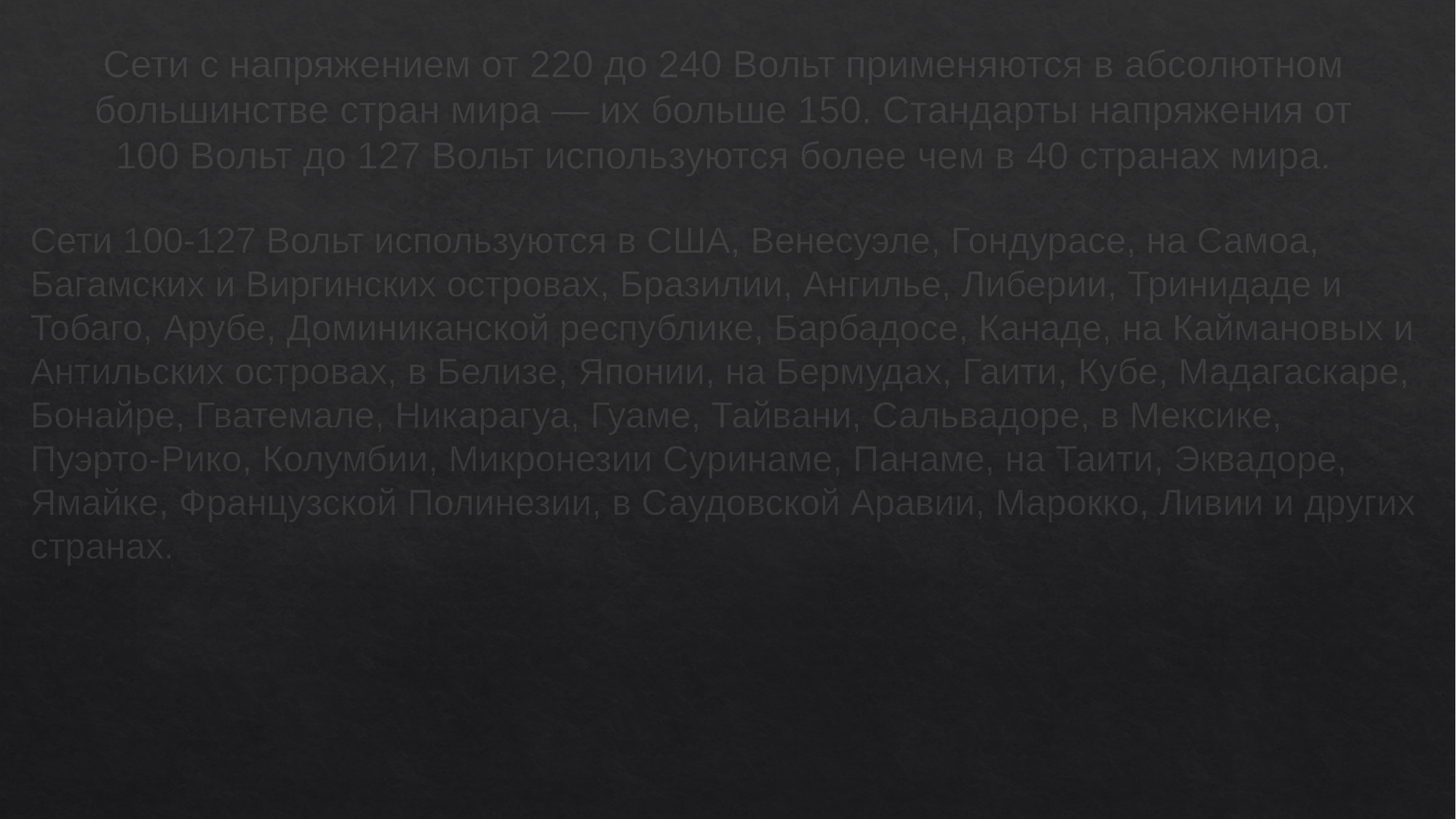

# Сети с напряжением от 220 до 240 Вольт применяются в абсолютном большинстве стран мира — их больше 150. Стандарты напряжения от 100 Вольт до 127 Вольт используются более чем в 40 странах мира.
Сети 100-127 Вольт используются в США, Венесуэле, Гондурасе, на Самоа, Багамских и Виргинских островах, Бразилии, Ангилье, Либерии, Тринидаде и Тобаго, Арубе, Доминиканской республике, Барбадосе, Канаде, на Каймановых и Антильских островах, в Белизе, Японии, на Бермудах, Гаити, Кубе, Мадагаскаре, Бонайре, Гватемале, Никарагуа, Гуаме, Тайвани, Сальвадоре, в Мексике, Пуэрто-Рико, Колумбии, Микронезии Суринаме, Панаме, на Таити, Эквадоре, Ямайке, Французской Полинезии, в Саудовской Аравии, Марокко, Ливии и других странах.